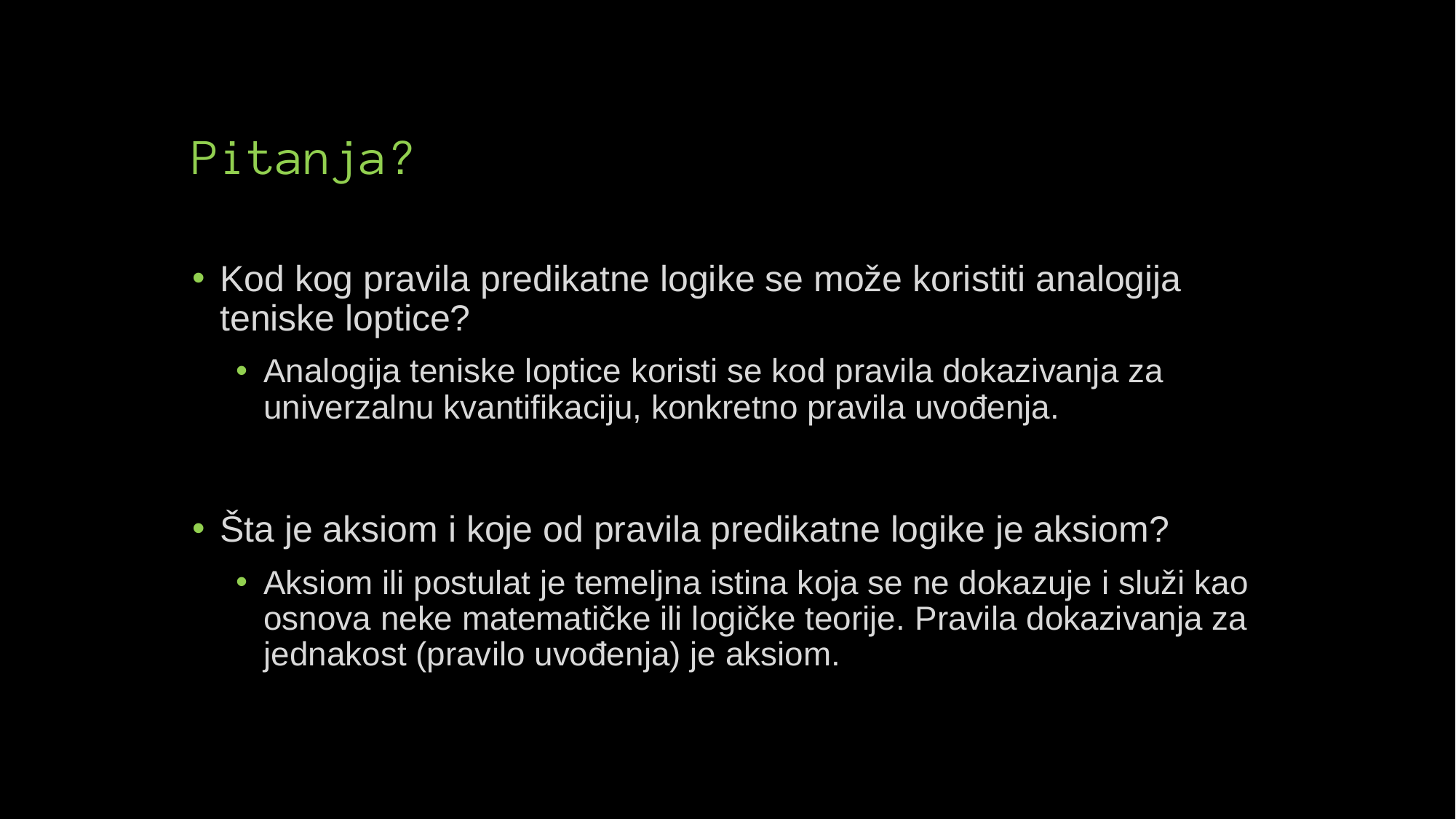

# Pitanja?
Kod kog pravila predikatne logike se može koristiti analogija teniske loptice?
Analogija teniske loptice koristi se kod pravila dokazivanja za univerzalnu kvantifikaciju, konkretno pravila uvođenja.

Šta je aksiom i koje od pravila predikatne logike je aksiom?
Aksiom ili postulat je temeljna istina koja se ne dokazuje i služi kao osnova neke matematičke ili logičke teorije. Pravila dokazivanja za jednakost (pravilo uvođenja) je aksiom.